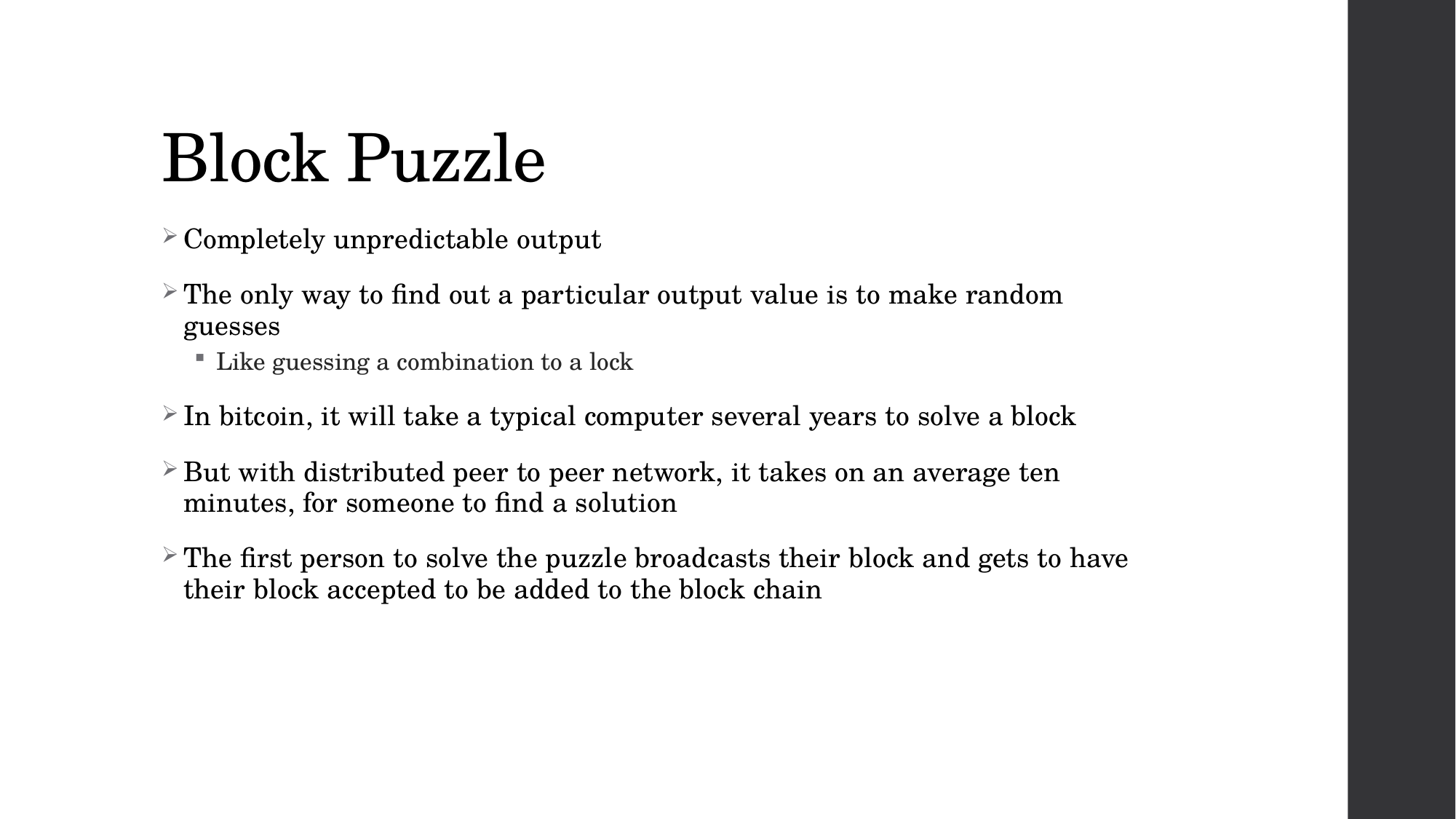

# Block Puzzle
Completely unpredictable output
The only way to find out a particular output value is to make random guesses
Like guessing a combination to a lock
In bitcoin, it will take a typical computer several years to solve a block
But with distributed peer to peer network, it takes on an average ten minutes, for someone to find a solution
The first person to solve the puzzle broadcasts their block and gets to have their block accepted to be added to the block chain